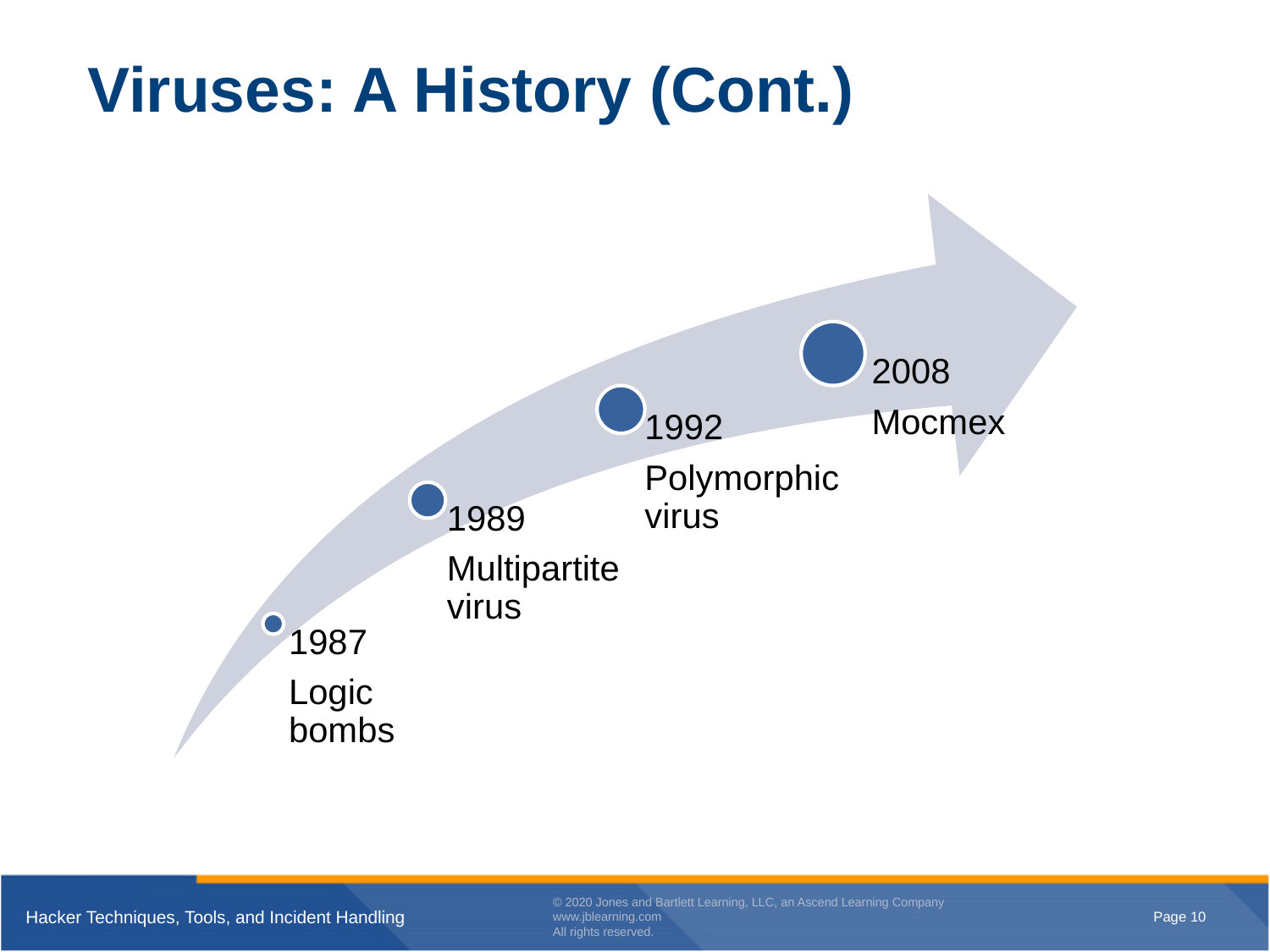

# Viruses: A History (Cont.)
1987
Logic bombs
1989
Multipartite virus
1992
Polymorphic virus
2008
Mocmex